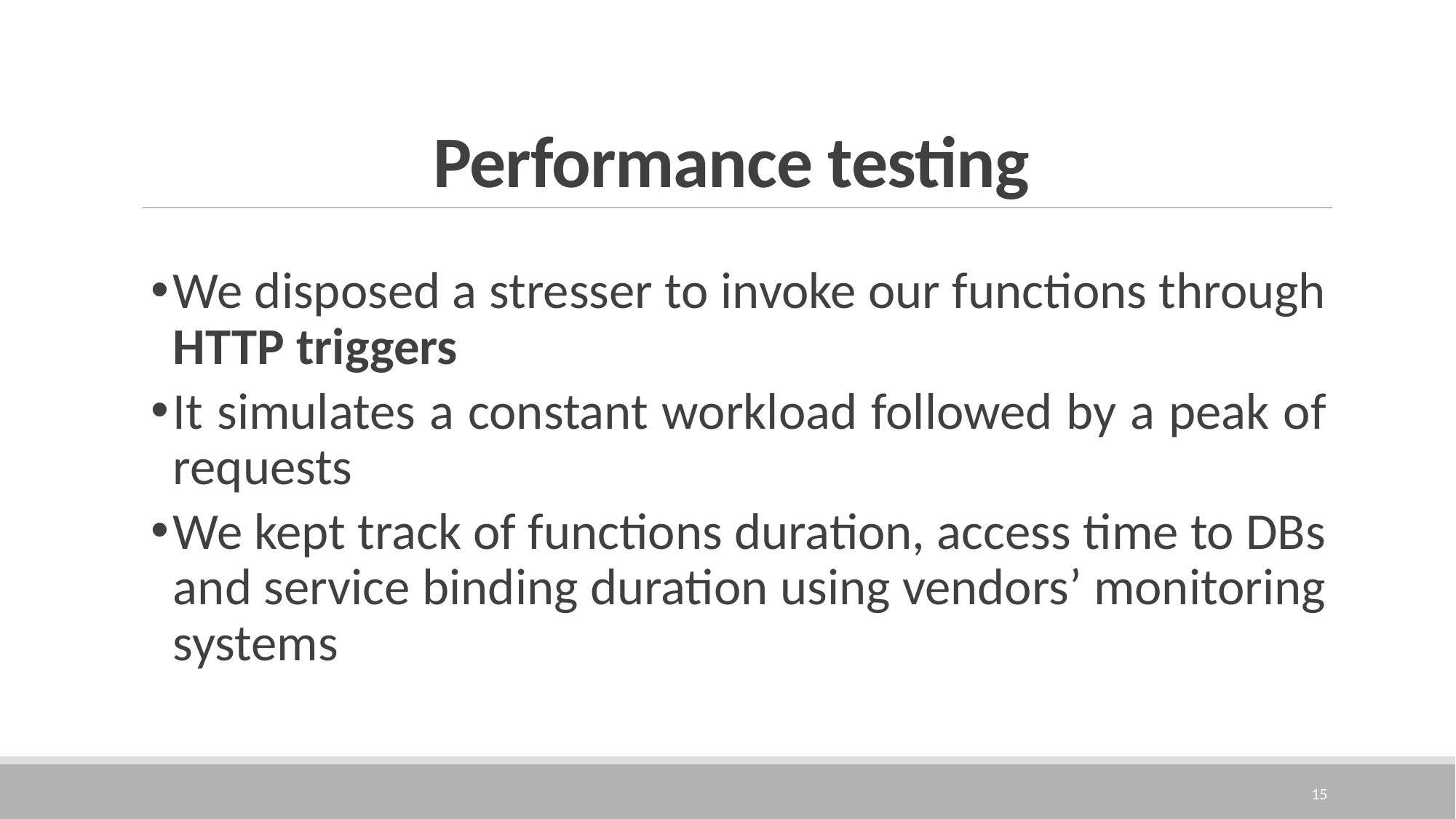

# Performance testing
We disposed a stresser to invoke our functions through HTTP triggers
It simulates a constant workload followed by a peak of requests
We kept track of functions duration, access time to DBs and service binding duration using vendors’ monitoring systems

15